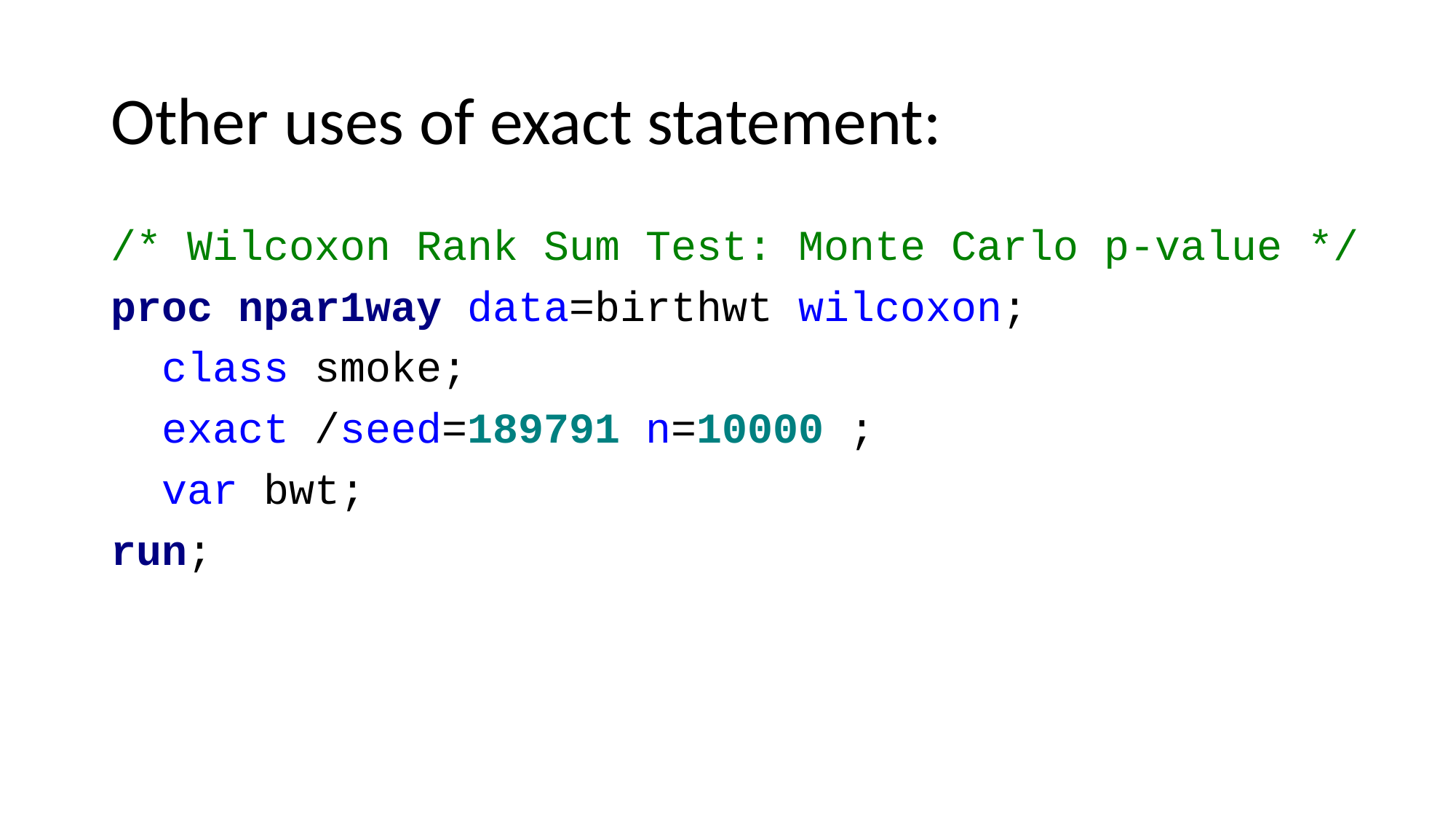

# Other uses of exact statement:
/* Wilcoxon Rank Sum Test: Monte Carlo p-value */
proc npar1way data=birthwt wilcoxon;
  class smoke;
  exact /seed=189791 n=10000 ;
  var bwt;
run;